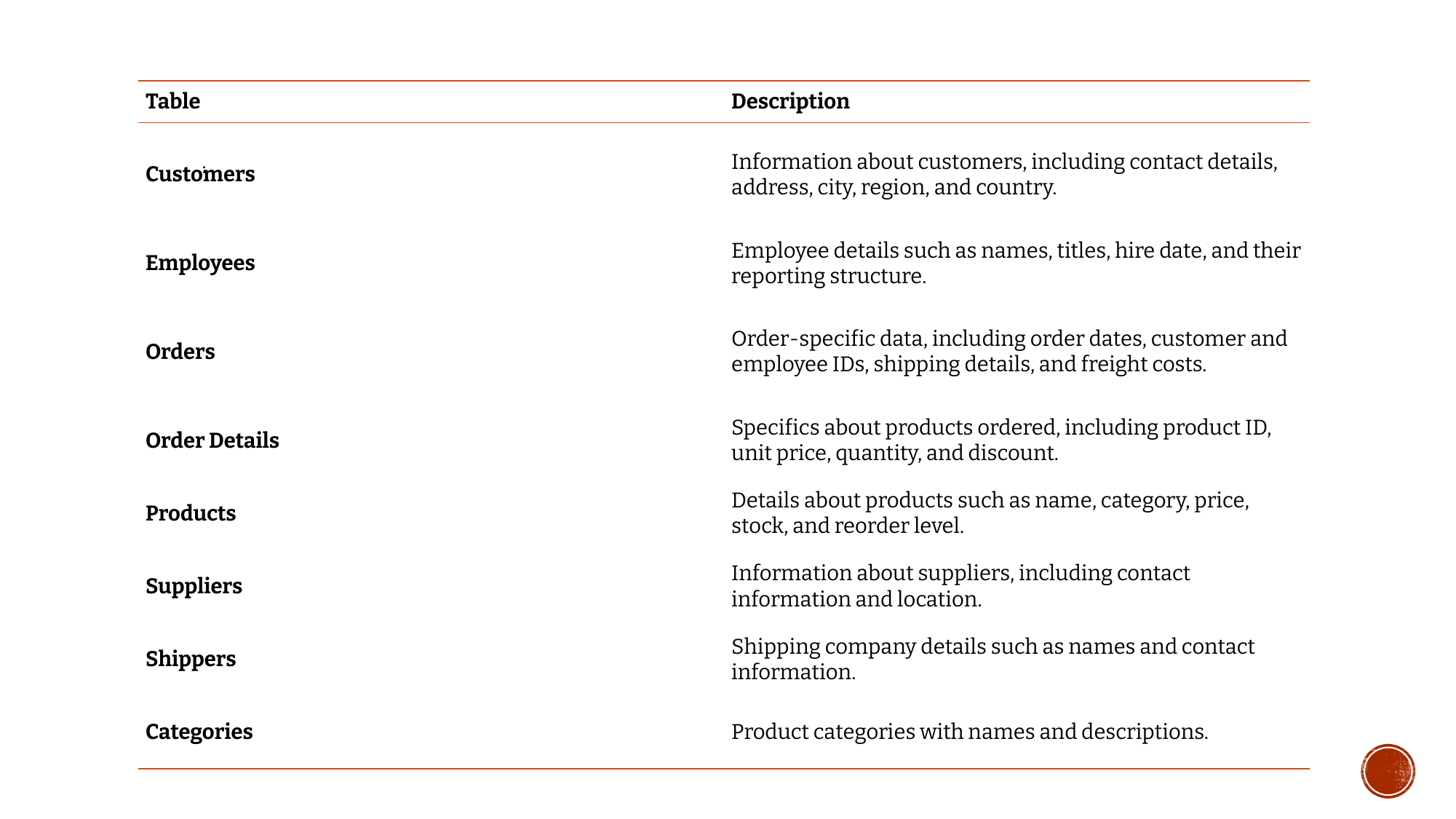

| Table | Description |
| --- | --- |
| Customers | Information about customers, including contact details, address, city, region, and country. |
| Employees | Employee details such as names, titles, hire date, and their reporting structure. |
| Orders | Order-specific data, including order dates, customer and employee IDs, shipping details, and freight costs. |
| Order Details | Specifics about products ordered, including product ID, unit price, quantity, and discount. |
| Products | Details about products such as name, category, price, stock, and reorder level. |
| Suppliers | Information about suppliers, including contact information and location. |
| Shippers | Shipping company details such as names and contact information. |
| Categories | Product categories with names and descriptions. |
: